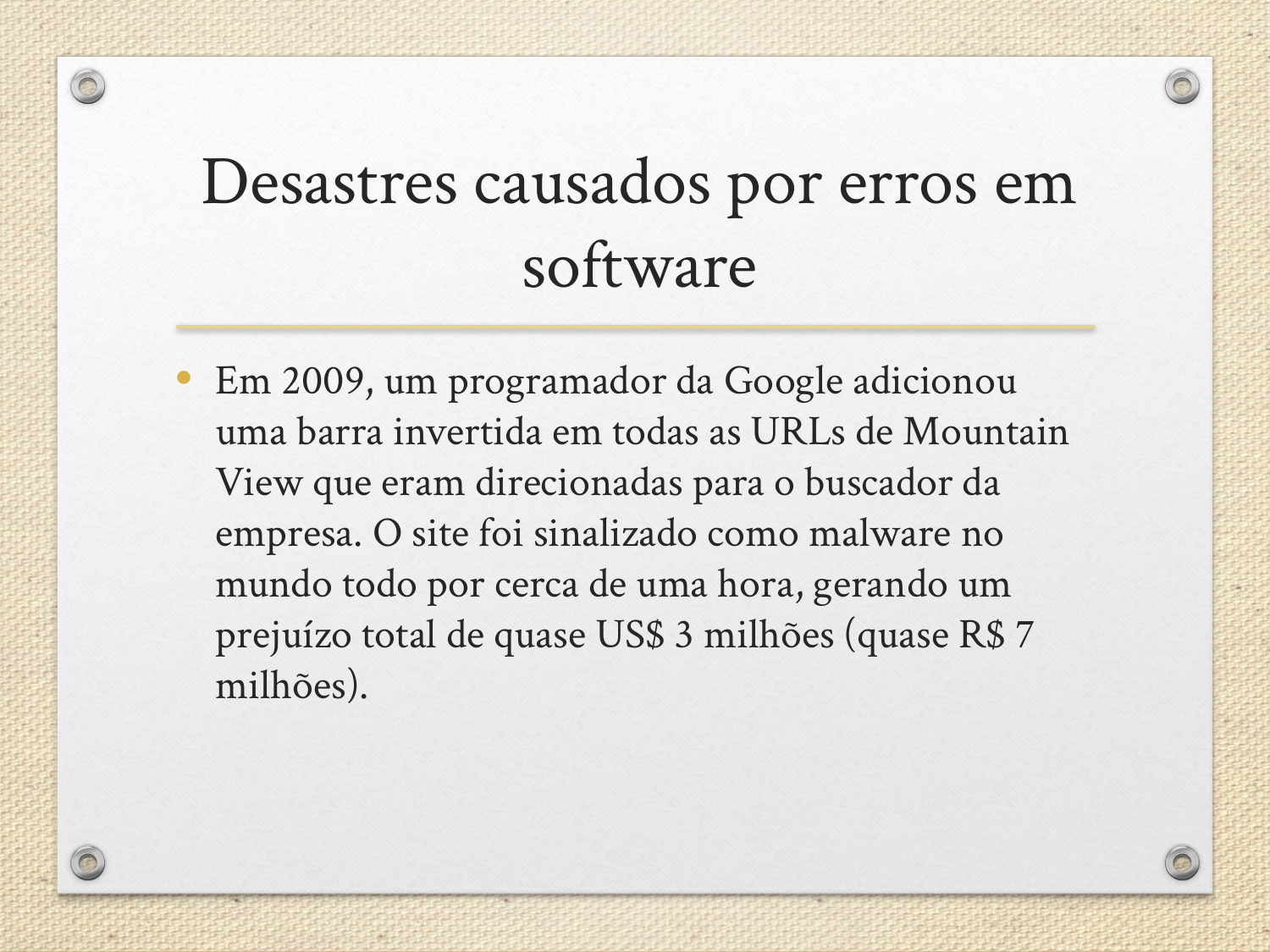

Desastres causados por erros em software
# Em 2009, um programador da Google adicionou uma barra invertida em todas as URLs de Mountain View que eram direcionadas para o buscador da empresa. O site foi sinalizado como malware no mundo todo por cerca de uma hora, gerando um prejuízo total de quase US$ 3 milhões (quase R$ 7 milhões).